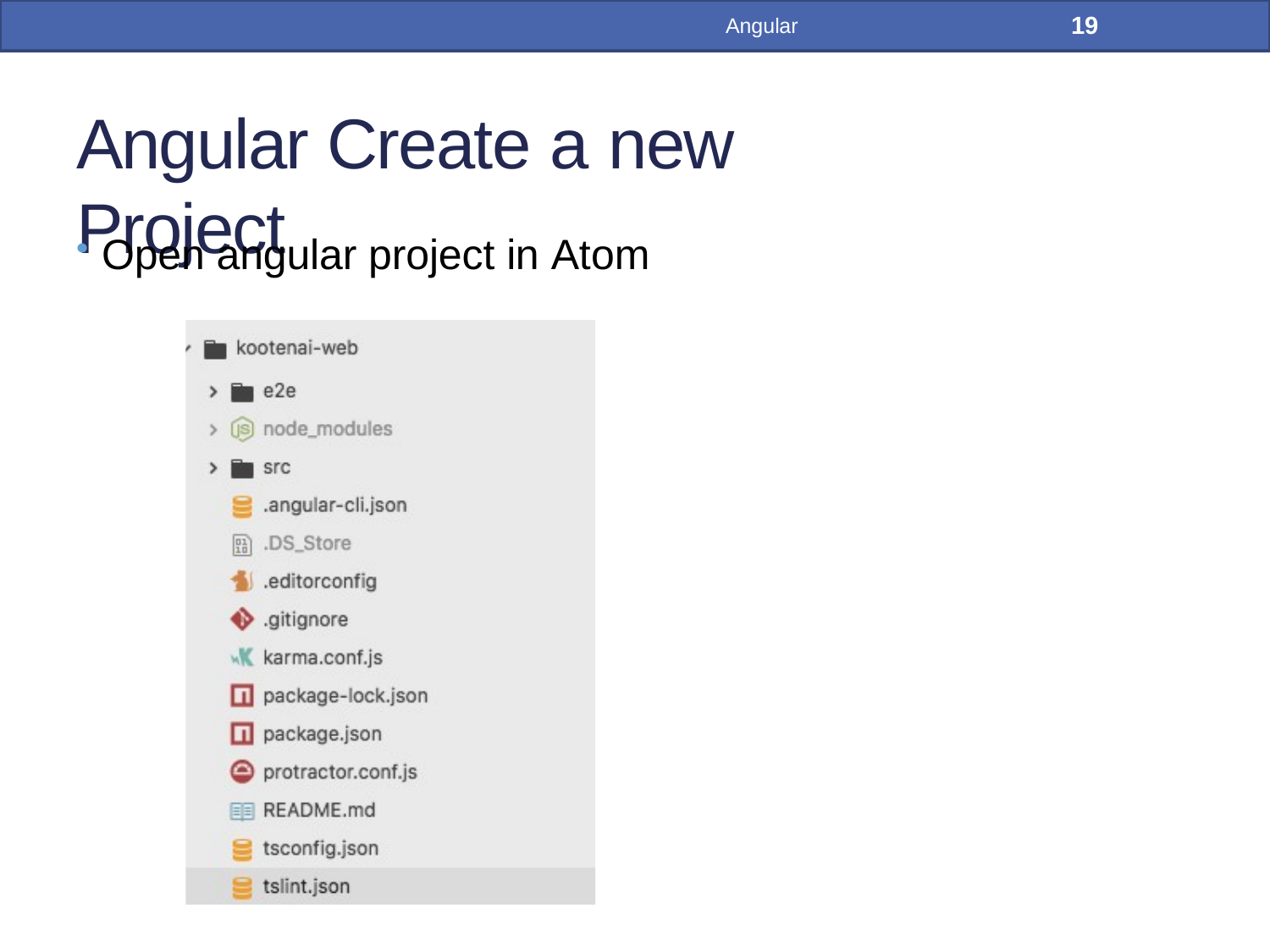

19
Angular
# Angular Create a new Project
Open angular project in Atom